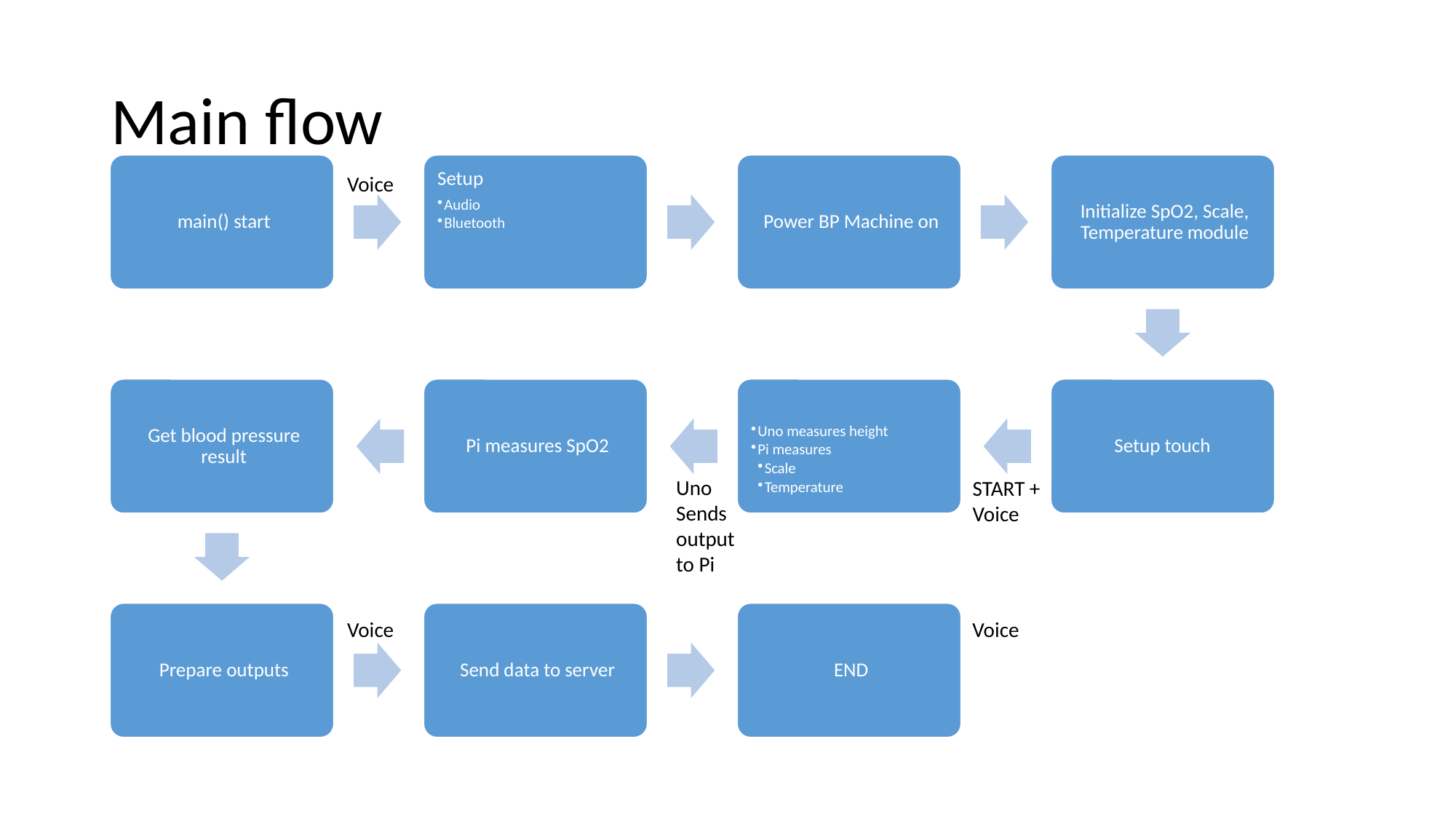

# Main flow
main() start

Setup
Audio
Bluetooth

Power BP Machine on

Initialize SpO2, Scale, Temperature module

Setup touch

Uno measures height
Pi measures
Scale
Temperature

Pi measures SpO2

Get blood pressure result

Prepare outputs

Send data to server

END
Voice
Uno
Sends
output
to Pi
START +
Voice
Voice
Voice